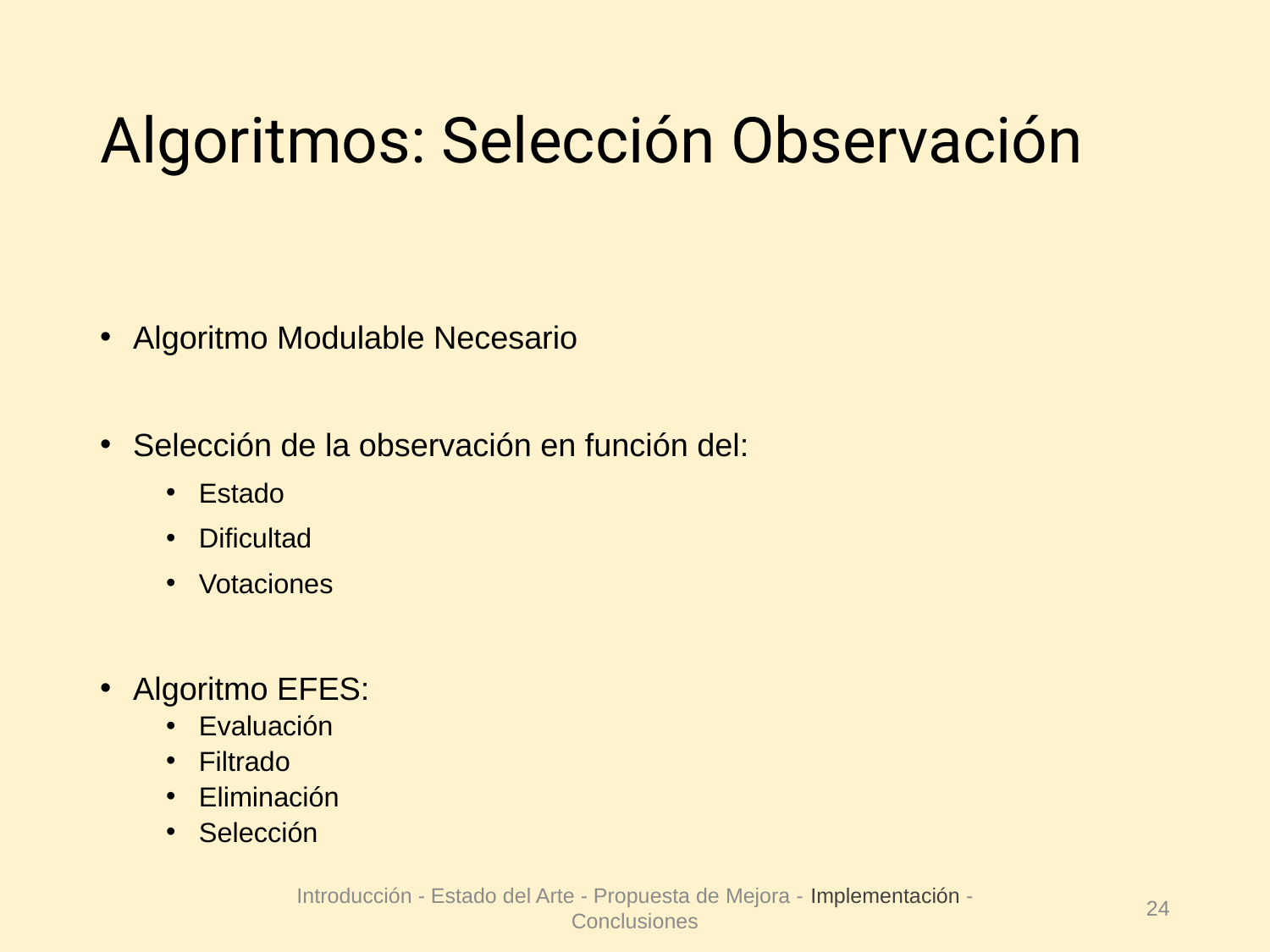

# Algoritmos: Selección Observación
Algoritmo Modulable Necesario
Selección de la observación en función del:
Estado
Dificultad
Votaciones
Algoritmo EFES:
Evaluación
Filtrado
Eliminación
Selección

Introducción - Estado del Arte - Propuesta de Mejora - Implementación - Conclusiones
24